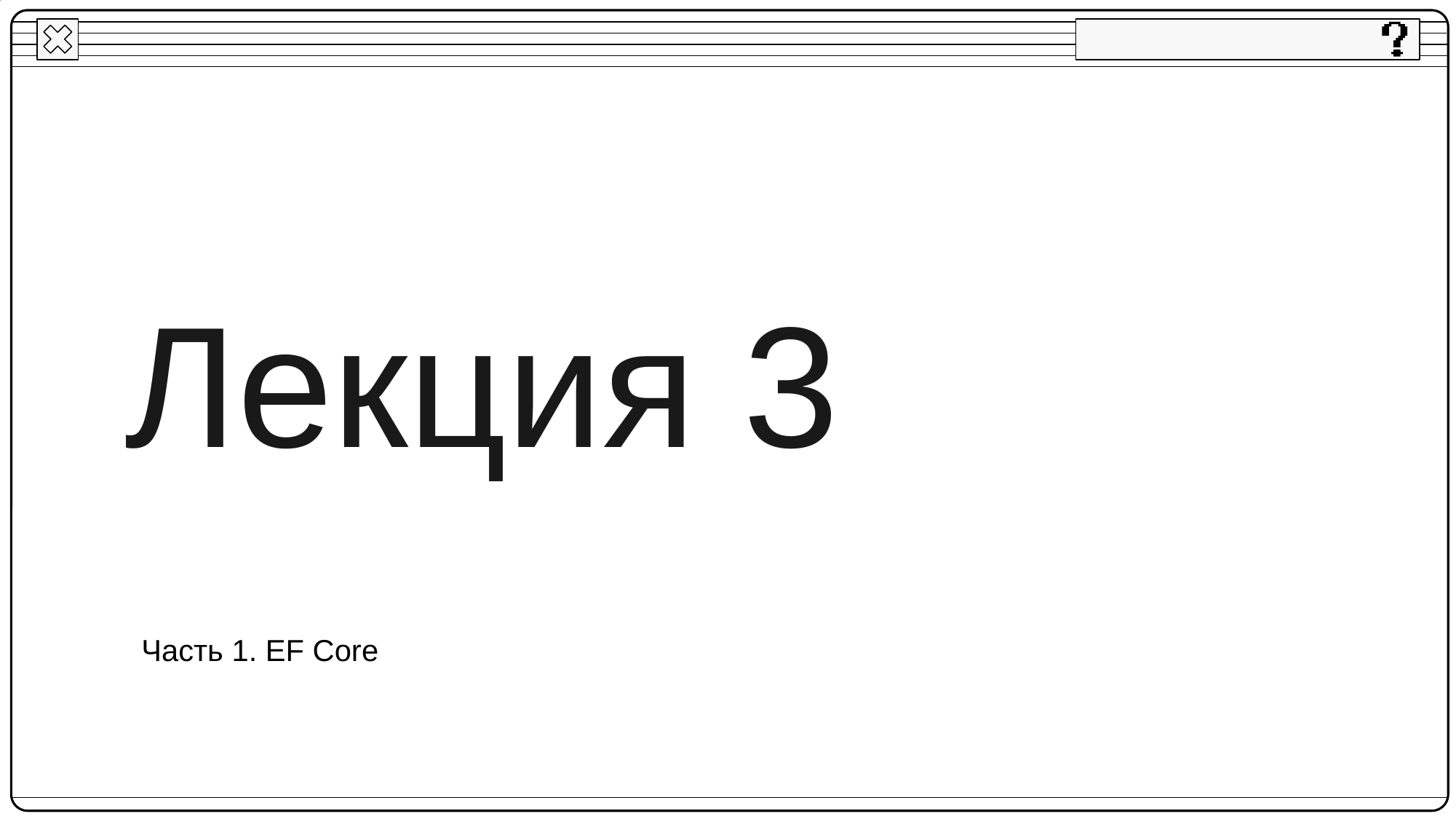

# Лекция 3
Часть 1. EF Core